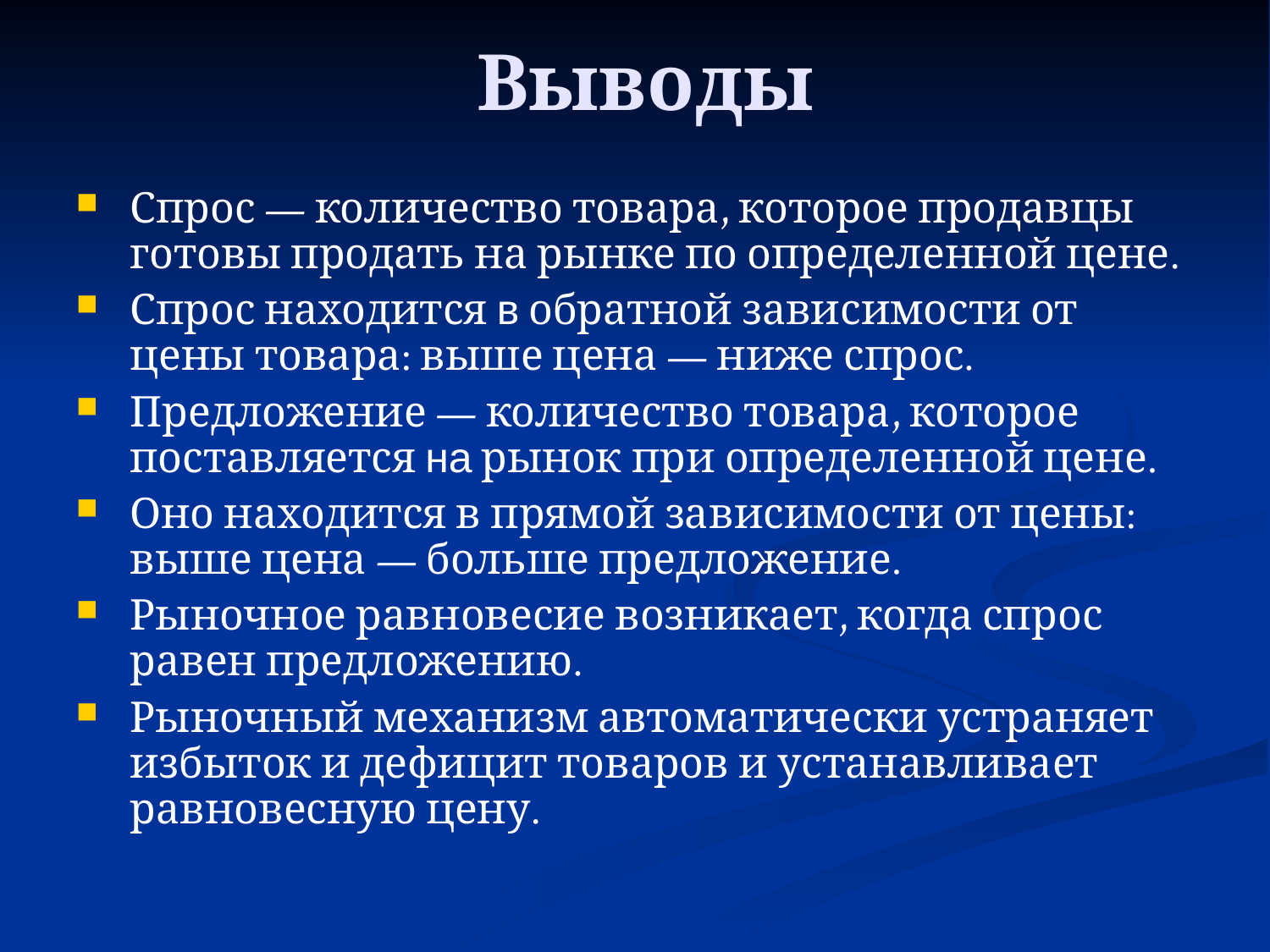

Выводы
Спрос — количество товара, которое продавцы готовы продать на рынке по определенной цене.
Спрос находится в обратной зависимости от цены товара: выше цена — ниже спрос.
Предложение — количество товара, которое поставляется на рынок при определенной цене.
Оно находится в прямой зависимости от цены: выше цена — больше предложение.
Рыночное равновесие возникает, когда спрос равен предложению.
Рыночный механизм автоматически устраняет избыток и дефицит товаров и устанавливает равновесную цену.